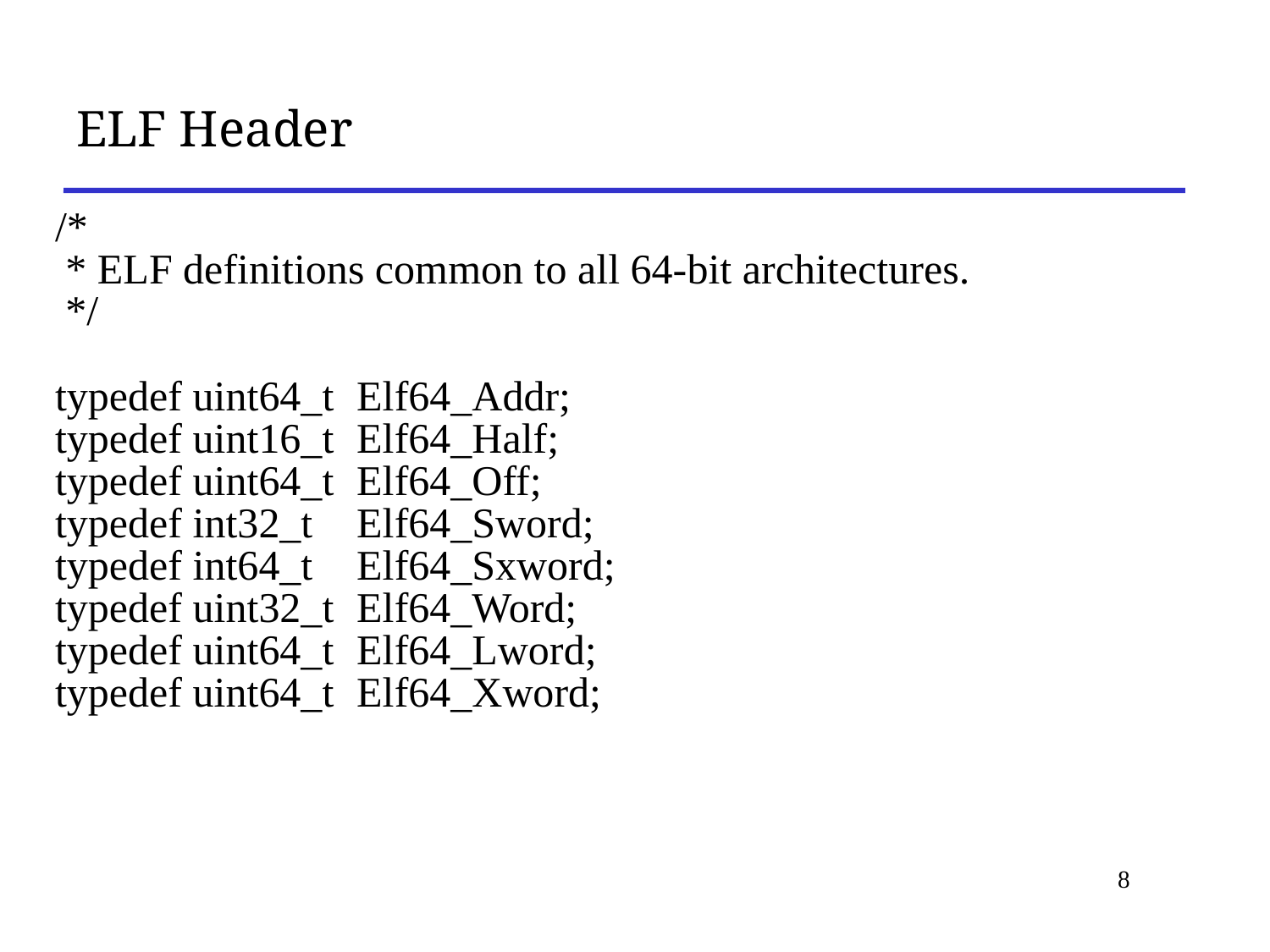

# ELF Header
/*
 * ELF definitions common to all 64-bit architectures.
 */

typedef uint64_t	Elf64_Addr;
typedef uint16_t	Elf64_Half;
typedef uint64_t	Elf64_Off;
typedef int32_t	Elf64_Sword;
typedef int64_t	Elf64_Sxword;
typedef uint32_t	Elf64_Word;
typedef uint64_t	Elf64_Lword;
typedef uint64_t	Elf64_Xword;

8